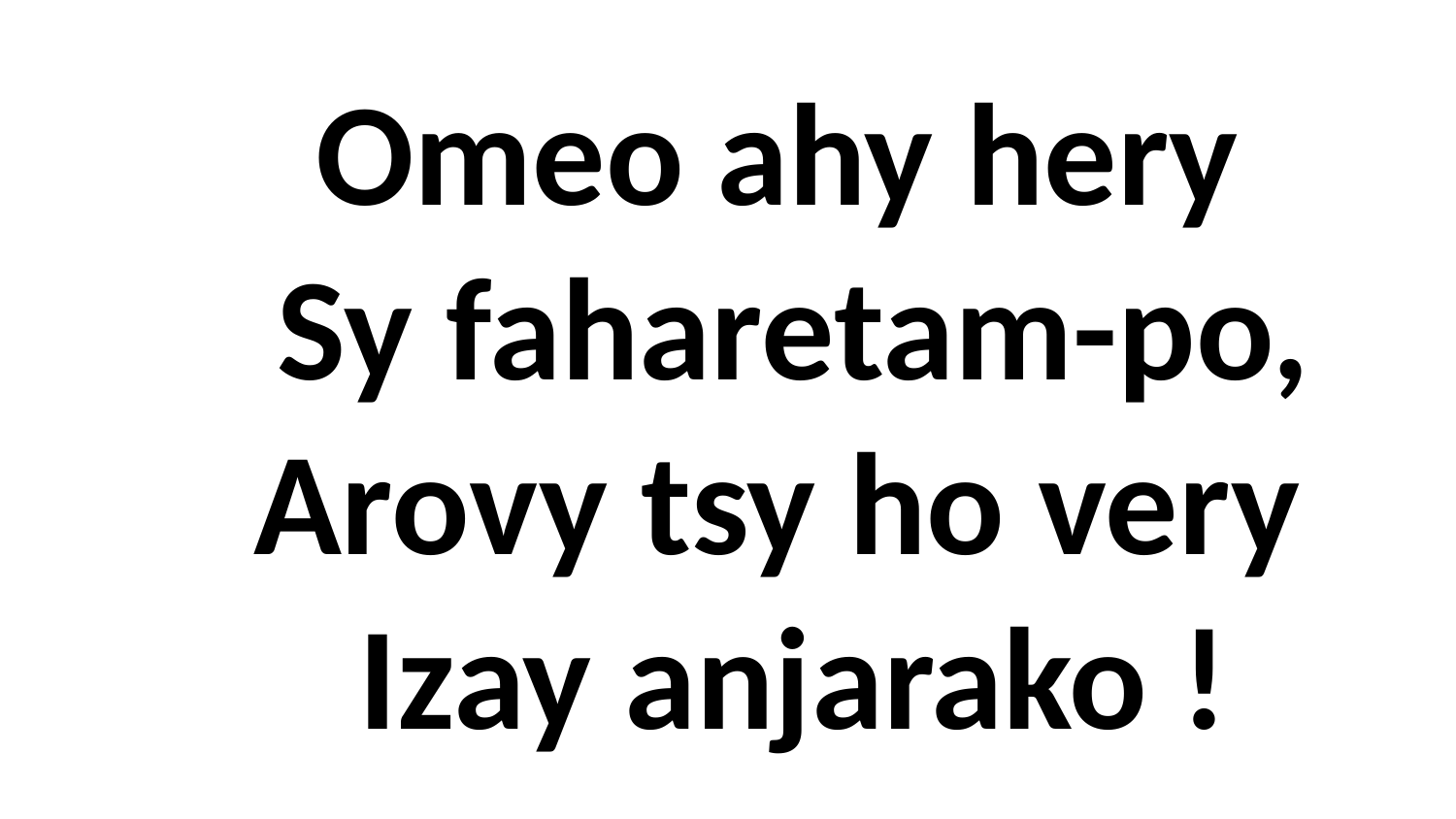

# Omeo ahy hery Sy faharetam-po, Arovy tsy ho very Izay anjarako !